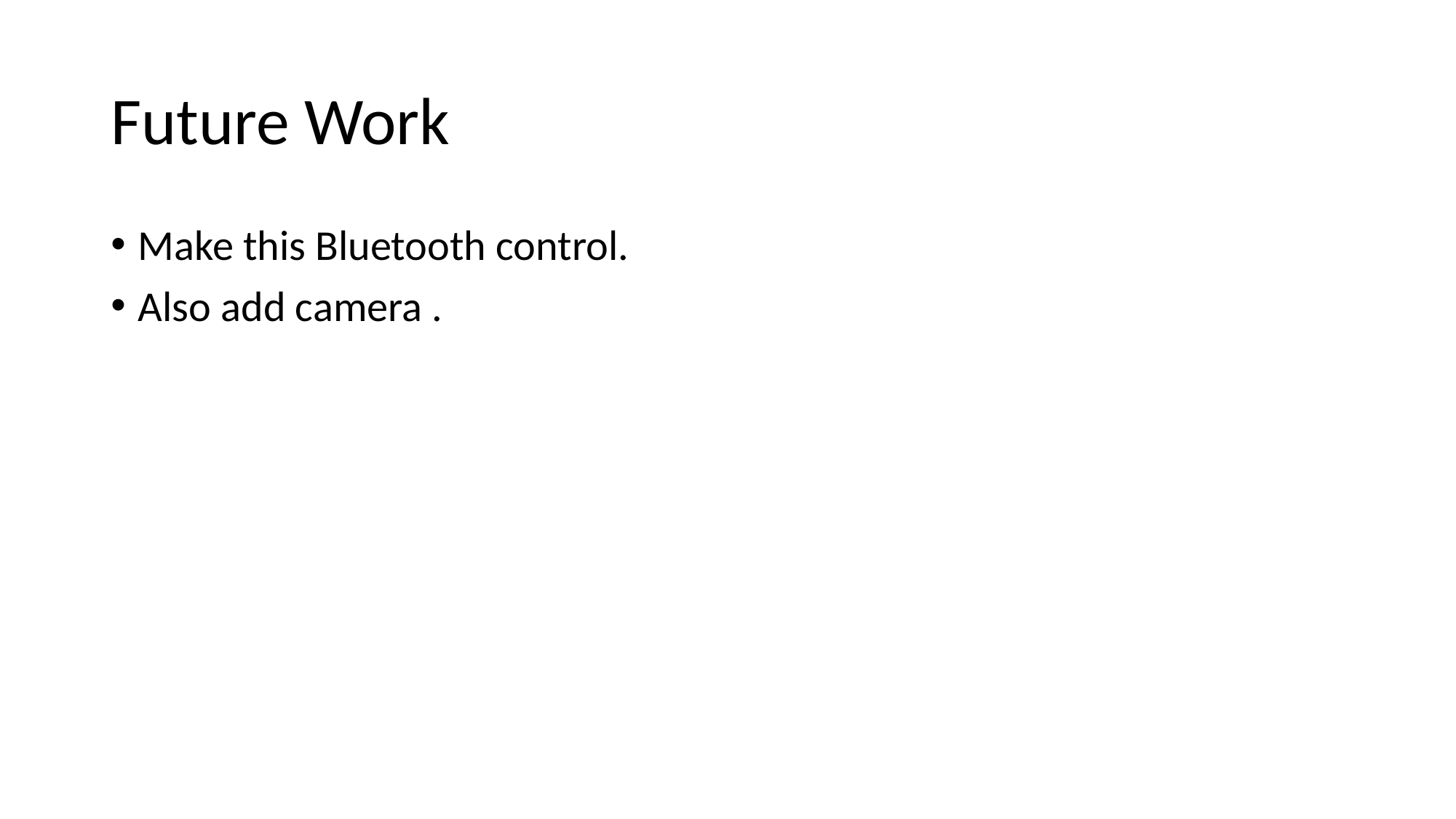

# Future Work
Make this Bluetooth control.
Also add camera .